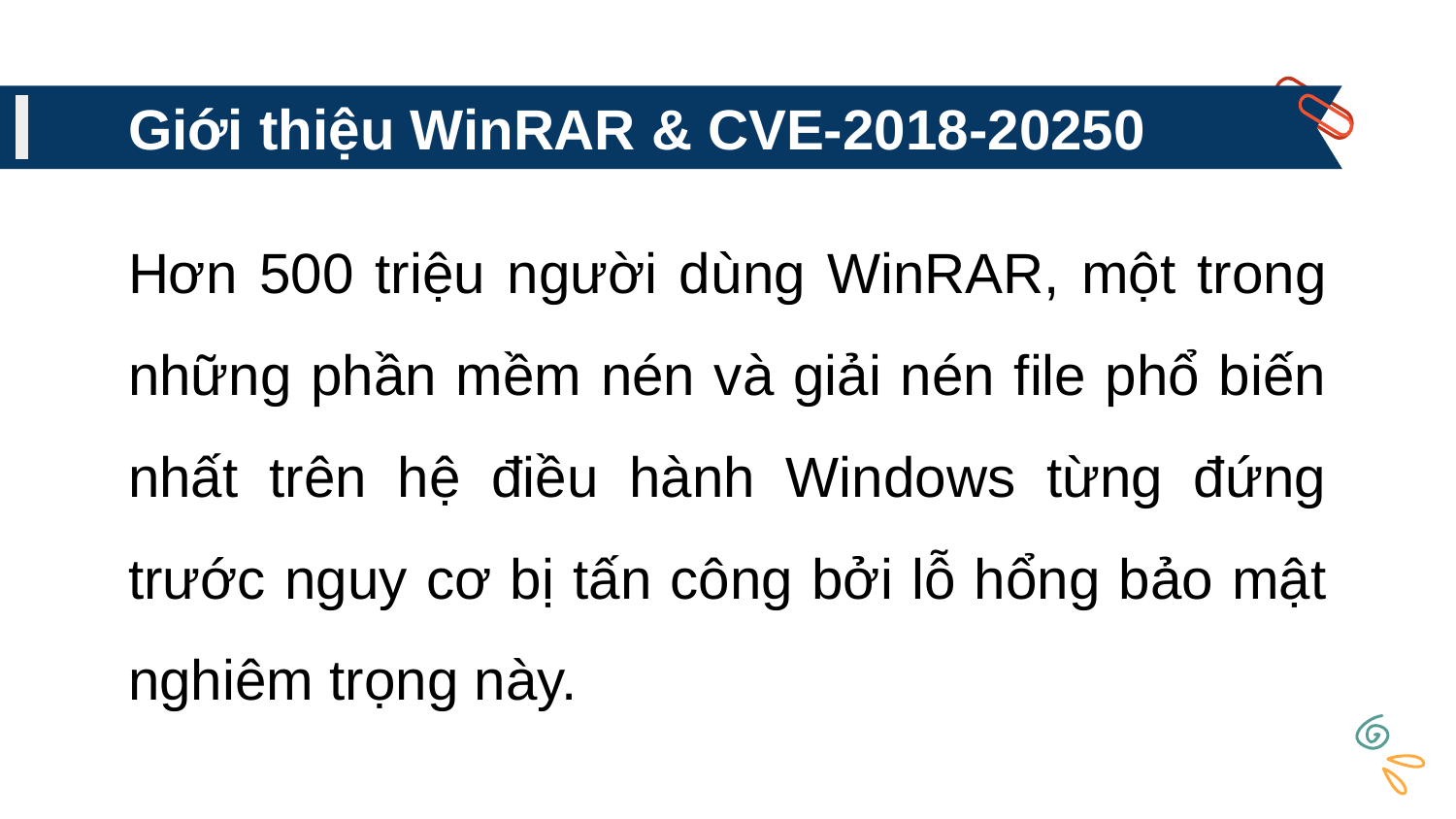

# Giới thiệu WinRAR & CVE-2018-20250
Hơn 500 triệu người dùng WinRAR, một trong những phần mềm nén và giải nén file phổ biến nhất trên hệ điều hành Windows từng đứng trước nguy cơ bị tấn công bởi lỗ hổng bảo mật nghiêm trọng này.